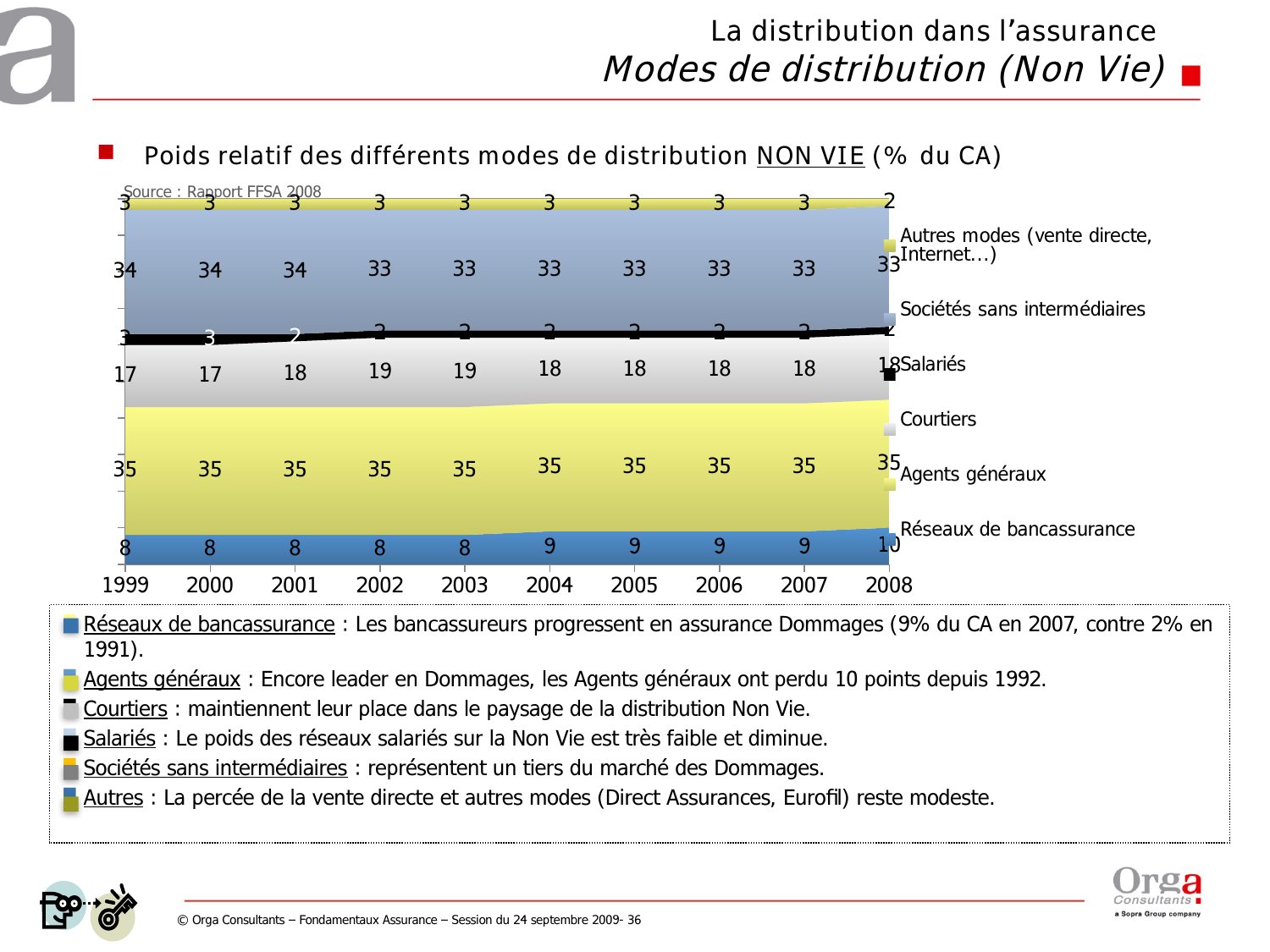

# La distribution dans l’assurance Modes de distribution (Non Vie)
Poids relatif des différents modes de distribution NON VIE (% du CA)

Source : Rapport FFSA 2008

### Chart

| Category | Réseaux de bancassurance | Agents généraux | Courtiers | Salariés | Sociétés sans intermédiaires | Autres modes (vente directe, Internet...) |
|---|---|---|---|---|---|---|
| 1999 | 8.0 | 35.0 | 17.0 | 3.0 | 34.0 | 3.0 |
| 2000 | 8.0 | 35.0 | 17.0 | 3.0 | 34.0 | 3.0 |
| 2001 | 8.0 | 35.0 | 18.0 | 2.0 | 34.0 | 3.0 |
| 2002 | 8.0 | 35.0 | 19.0 | 2.0 | 33.0 | 3.0 |
| 2003 | 8.0 | 35.0 | 19.0 | 2.0 | 33.0 | 3.0 |
| 2004 | 9.0 | 35.0 | 18.0 | 2.0 | 33.0 | 3.0 |
| 2005 | 9.0 | 35.0 | 18.0 | 2.0 | 33.0 | 3.0 |
| 2006 | 9.0 | 35.0 | 18.0 | 2.0 | 33.0 | 3.0 |
| 2007 | 9.0 | 35.0 | 18.0 | 2.0 | 33.0 | 3.0 |
| 2008 | 10.0 | 35.0 | 18.0 | 2.0 | 33.0 | 2.0 |
Réseaux de bancassurance : Les bancassureurs progressent en assurance Dommages (9% du CA en 2007, contre 2% en 1991).
Agents généraux : Encore leader en Dommages, les Agents généraux ont perdu 10 points depuis 1992.
Courtiers : maintiennent leur place dans le paysage de la distribution Non Vie.
Salariés : Le poids des réseaux salariés sur la Non Vie est très faible et diminue.
Sociétés sans intermédiaires : représentent un tiers du marché des Dommages.
Autres : La percée de la vente directe et autres modes (Direct Assurances, Eurofil) reste modeste.